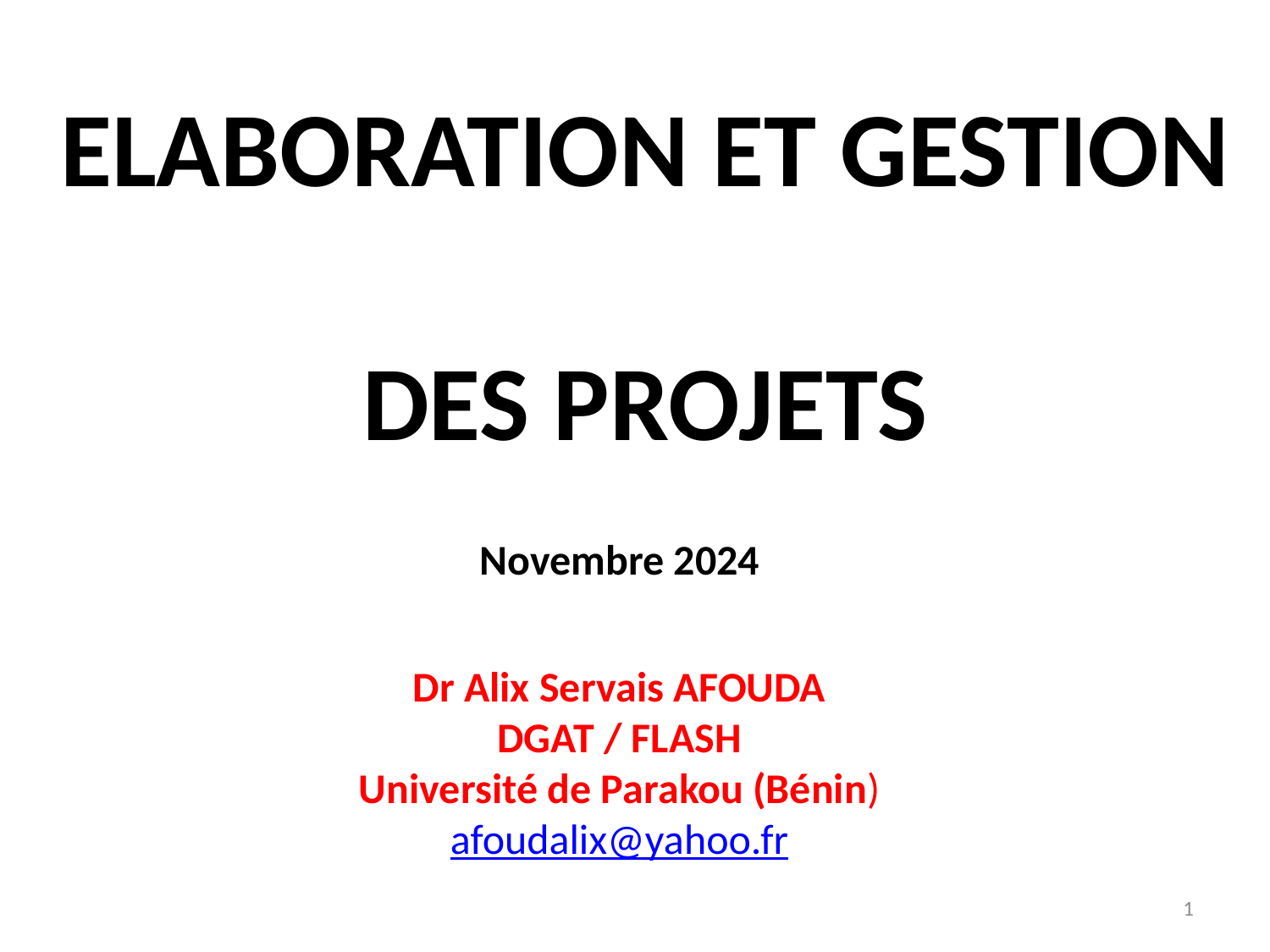

# ELABORATION ET GESTION DES PROJETS
Novembre 2024

Dr Alix Servais AFOUDA
DGAT / FLASH
Université de Parakou (Bénin)
afoudalix@yahoo.fr
1